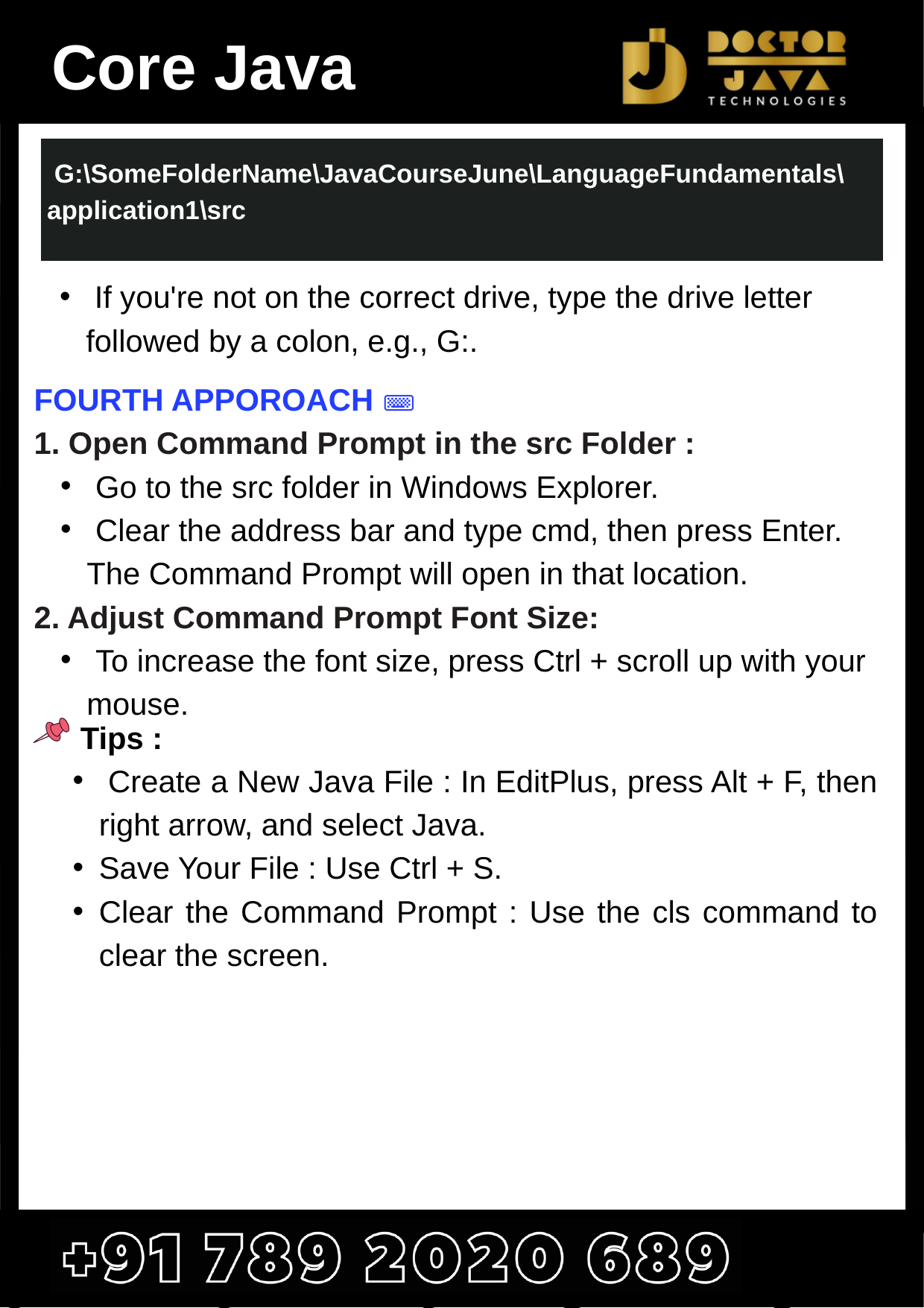

Core Java

 G:\SomeFolderName\JavaCourseJune\LanguageFundamentals\application1\src
 If you're not on the correct drive, type the drive letter followed by a colon, e.g., G:.

FOURTH APPOROACH ⌨️
1. Open Command Prompt in the src Folder :
 Go to the src folder in Windows Explorer.
 Clear the address bar and type cmd, then press Enter. The Command Prompt will open in that location.
2. Adjust Command Prompt Font Size:
 To increase the font size, press Ctrl + scroll up with your mouse.

    Tips :
 Create a New Java File : In EditPlus, press Alt + F, then right arrow, and select Java.
Save Your File : Use Ctrl + S.
Clear the Command Prompt : Use the cls command to clear the screen.